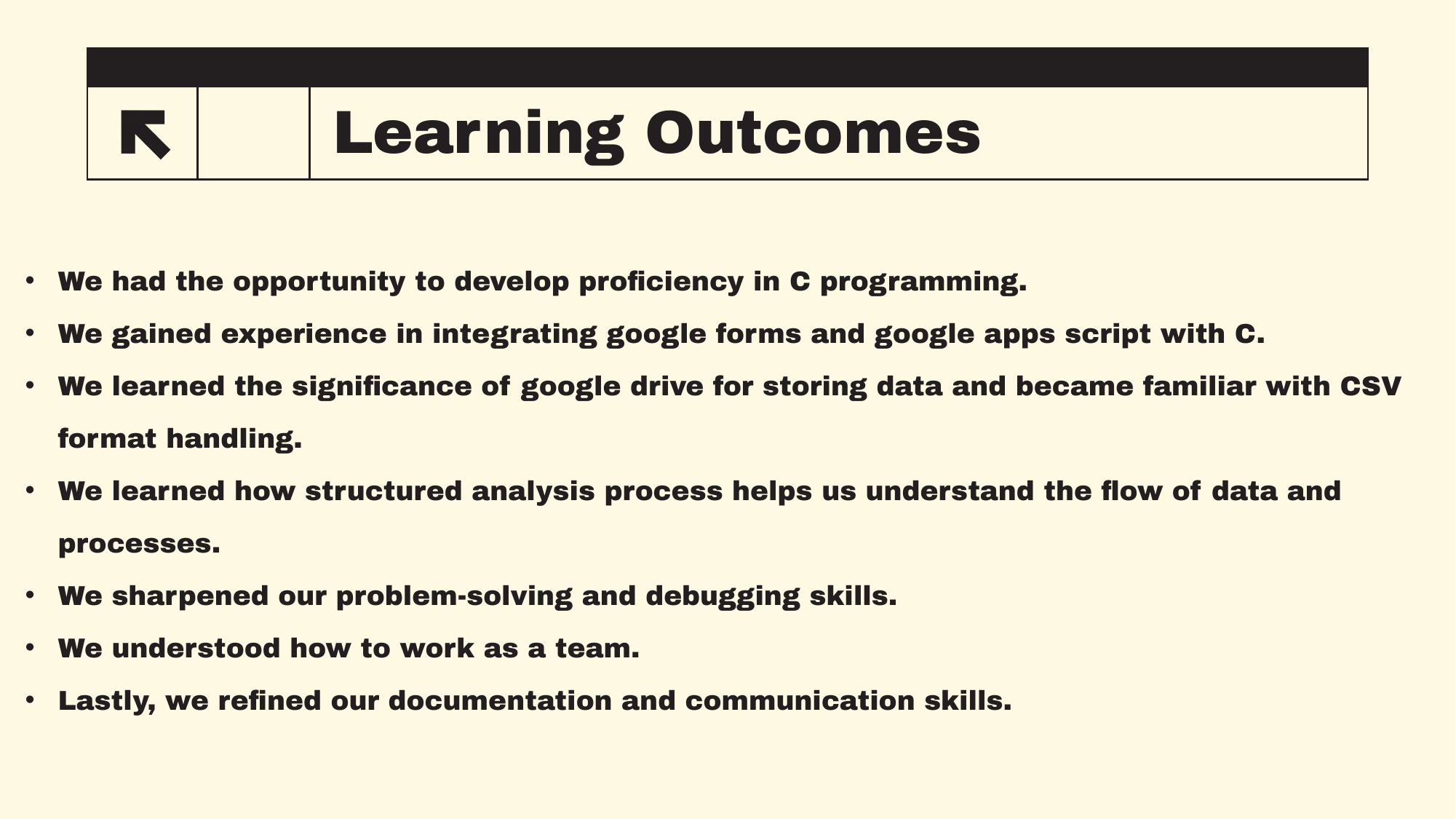

# Learning Outcomes

10
We had the opportunity to develop proficiency in C programming.
We gained experience in integrating google forms and google apps script with C.
We learned the significance of google drive for storing data and became familiar with CSV format handling.
We learned how structured analysis process helps us understand the flow of data and processes.
We sharpened our problem-solving and debugging skills.
We understood how to work as a team.
Lastly, we refined our documentation and communication skills.